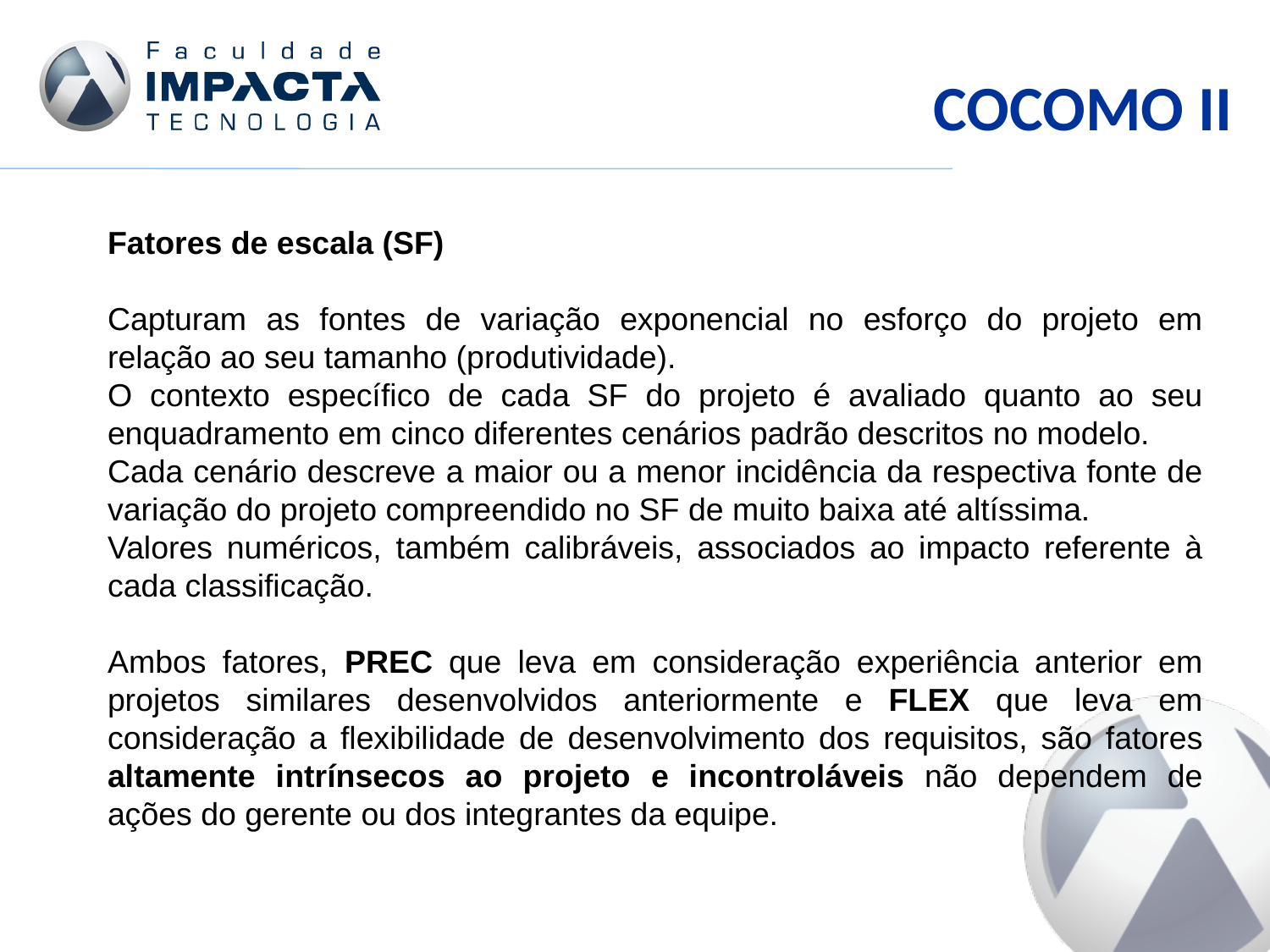

COCOMO II
Fatores de escala (SF)

Capturam as fontes de variação exponencial no esforço do projeto em relação ao seu tamanho (produtividade).
O contexto específico de cada SF do projeto é avaliado quanto ao seu enquadramento em cinco diferentes cenários padrão descritos no modelo.
Cada cenário descreve a maior ou a menor incidência da respectiva fonte de variação do projeto compreendido no SF de muito baixa até altíssima.
Valores numéricos, também calibráveis, associados ao impacto referente à cada classificação.

Ambos fatores, PREC que leva em consideração experiência anterior em projetos similares desenvolvidos anteriormente e FLEX que leva em consideração a flexibilidade de desenvolvimento dos requisitos, são fatores altamente intrínsecos ao projeto e incontroláveis não dependem de ações do gerente ou dos integrantes da equipe.